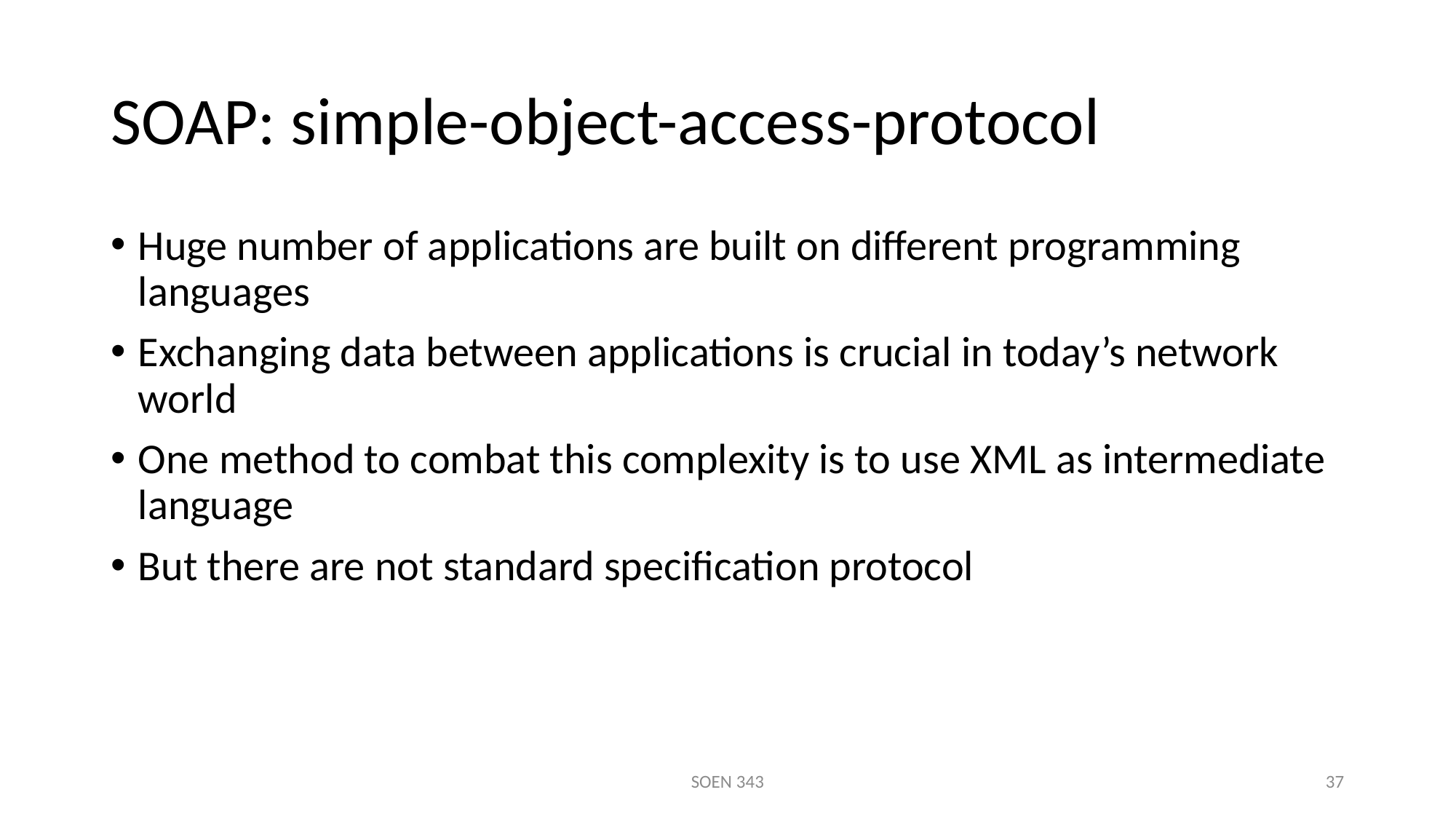

# SOAP: simple-object-access-protocol
Huge number of applications are built on different programming languages
Exchanging data between applications is crucial in today’s network world
One method to combat this complexity is to use XML as intermediate language
But there are not standard specification protocol
SOEN 343
37